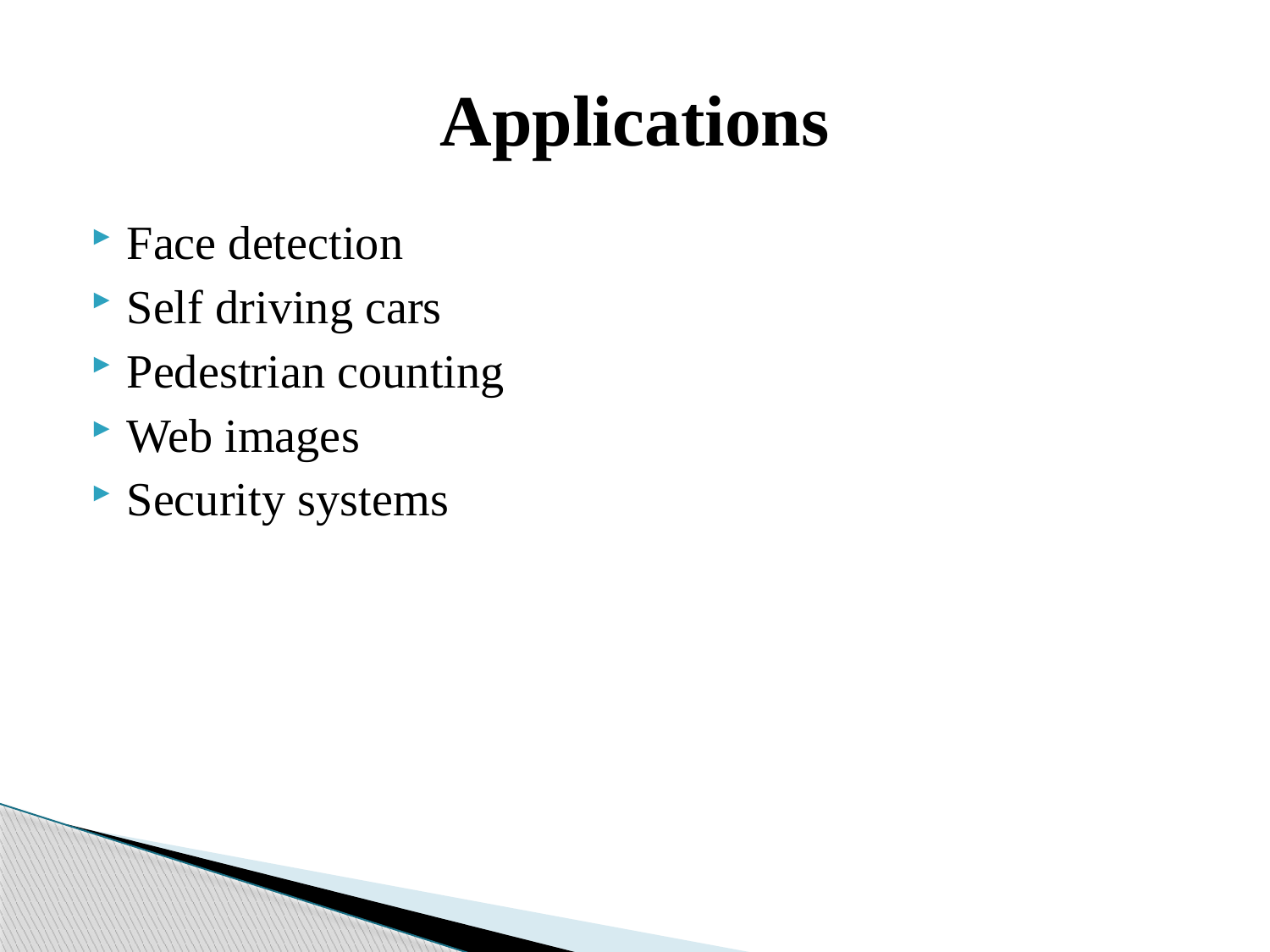

# Applications
Face detection
Self driving cars
Pedestrian counting
Web images
Security systems